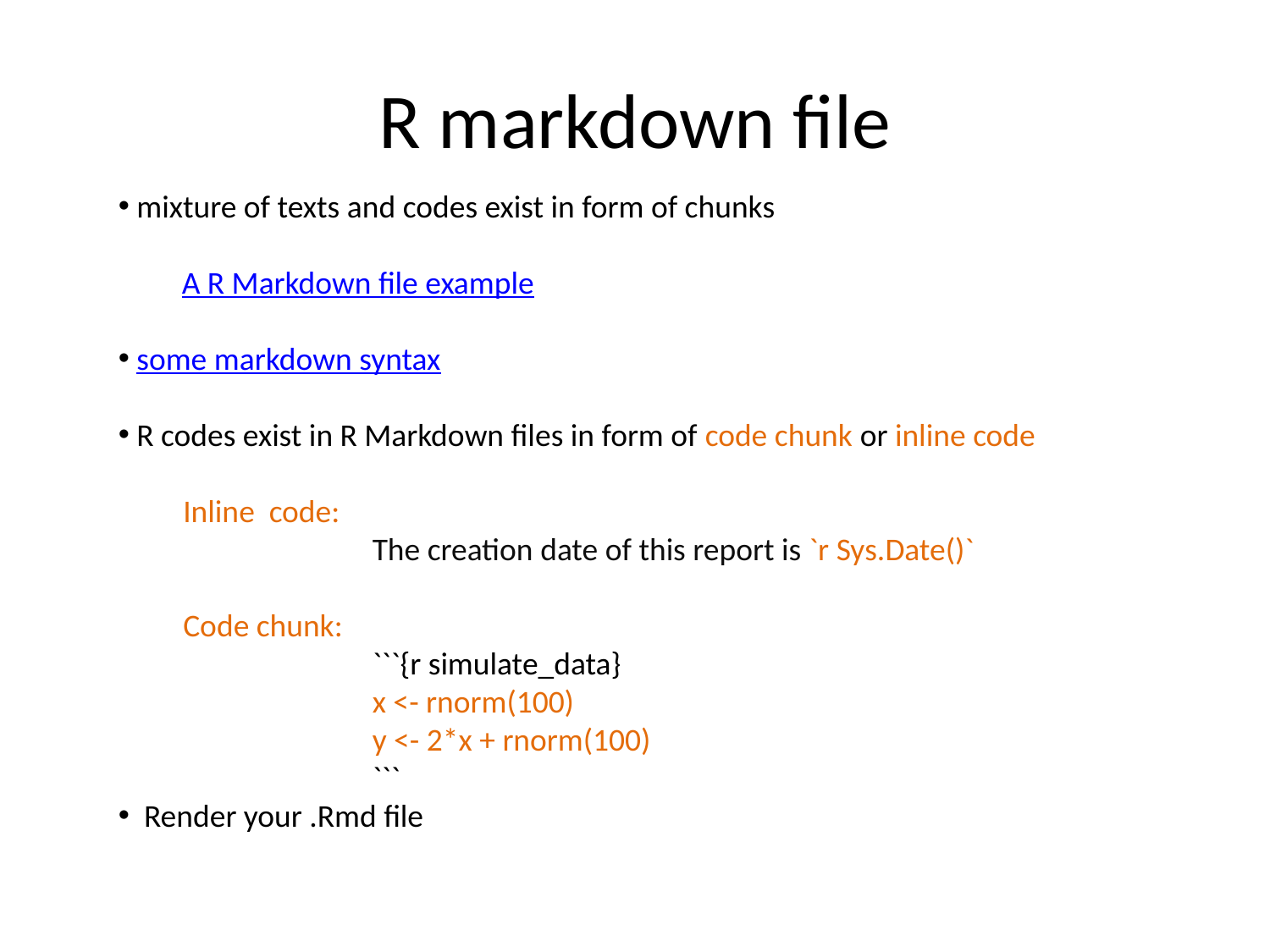

# R markdown file
 mixture of texts and codes exist in form of chunks

A R Markdown file example

 some markdown syntax

 R codes exist in R Markdown files in form of code chunk or inline code

         Inline  code:
		The creation date of this report is `r Sys.Date()`

         Code chunk:
		```{r simulate_data}
		x <- rnorm(100)
		y <- 2*x + rnorm(100)
		```
  Render your .Rmd file